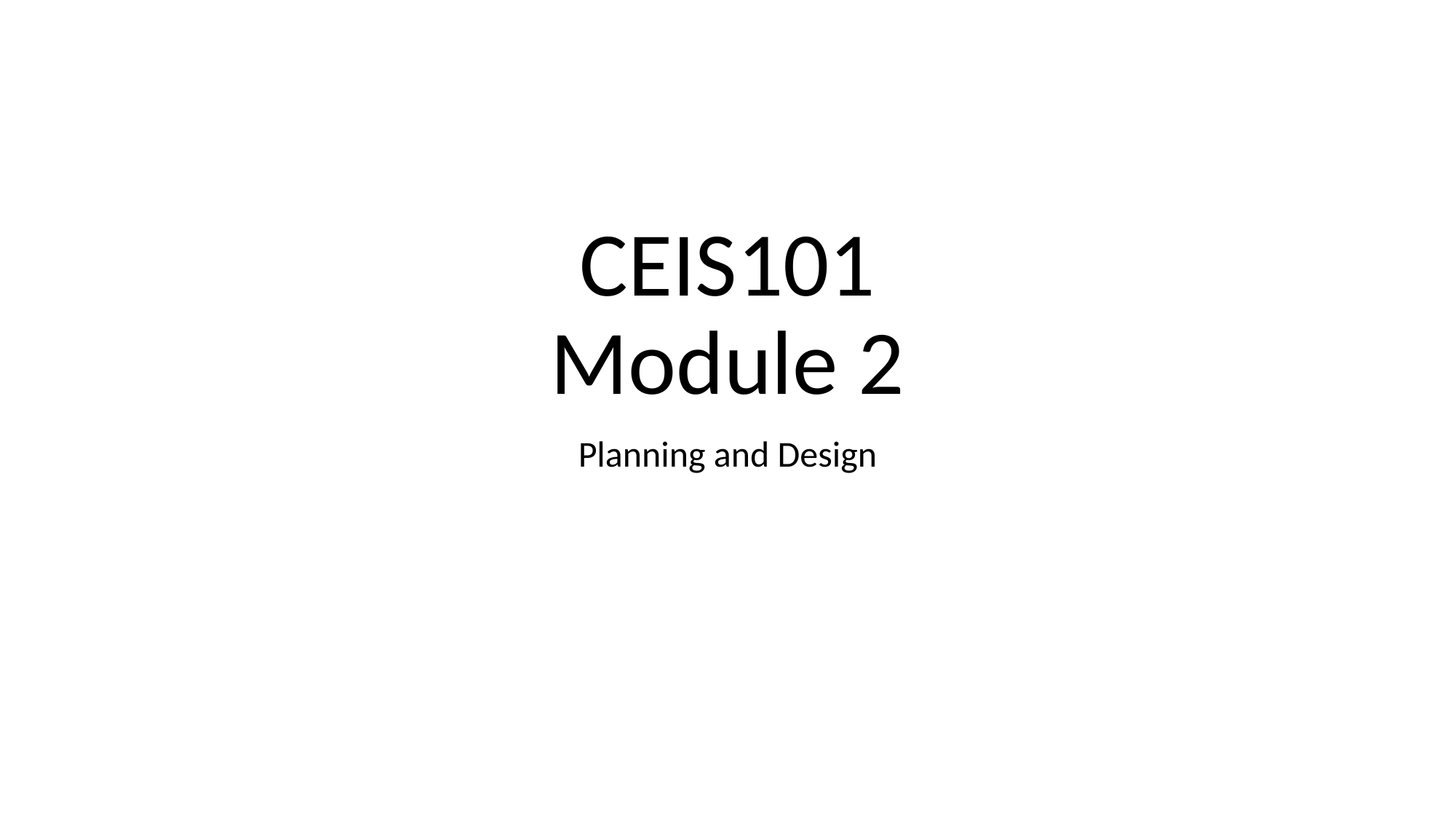

# CEIS101 Module 2
Planning and Design